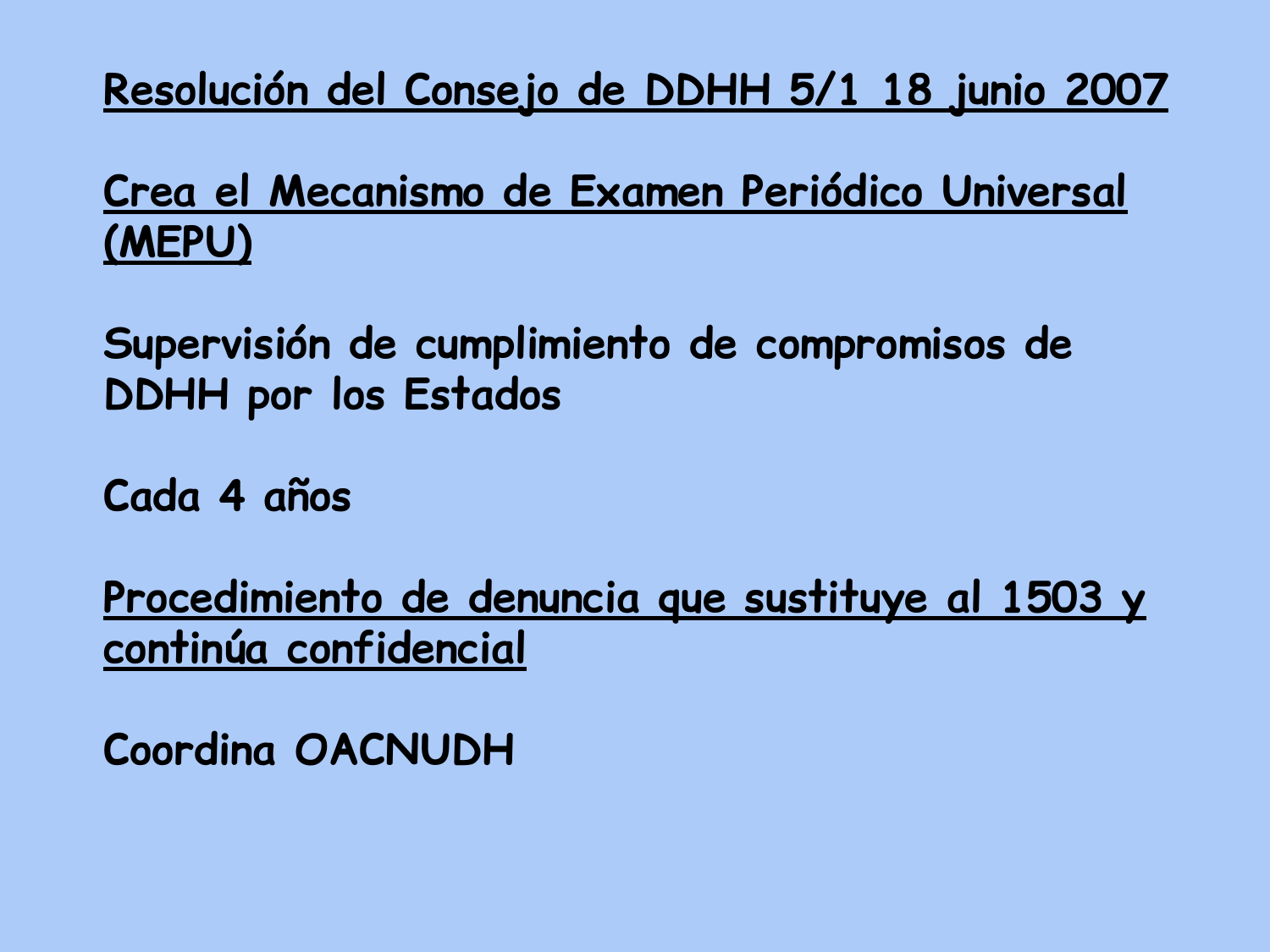

Resolución del Consejo de DDHH 5/1 18 junio 2007

Crea el Mecanismo de Examen Periódico Universal (MEPU)

Supervisión de cumplimiento de compromisos de DDHH por los Estados

Cada 4 años

Procedimiento de denuncia que sustituye al 1503 y continúa confidencial

Coordina OACNUDH